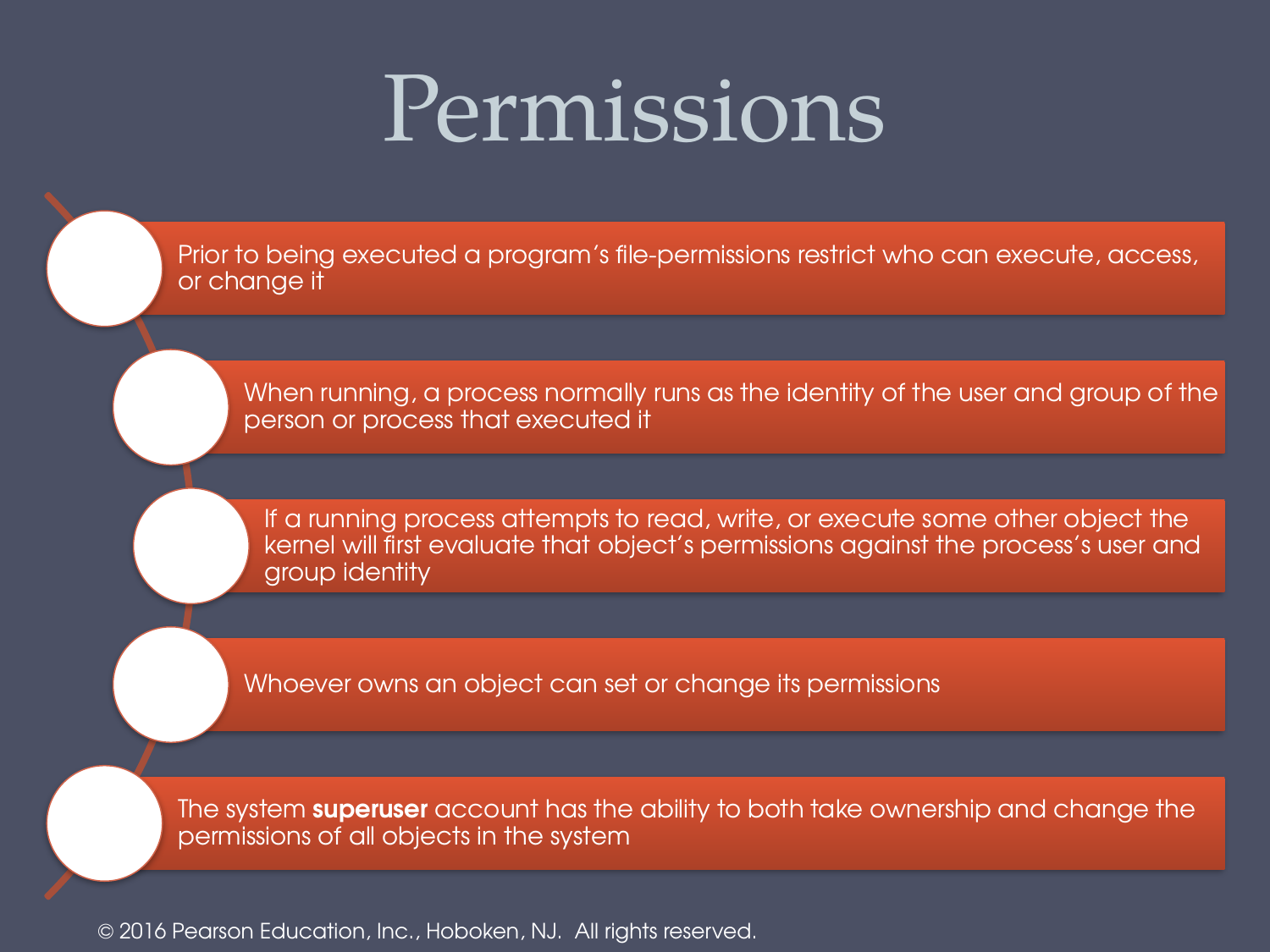

# Permissions
Prior to being executed a program’s file-permissions restrict who can execute, access, or change it
When running, a process normally runs as the identity of the user and group of the person or process that executed it
If a running process attempts to read, write, or execute some other object the kernel will first evaluate that object’s permissions against the process’s user and group identity
Whoever owns an object can set or change its permissions
The system superuser account has the ability to both take ownership and change the permissions of all objects in the system
© 2016 Pearson Education, Inc., Hoboken, NJ.  All rights reserved.